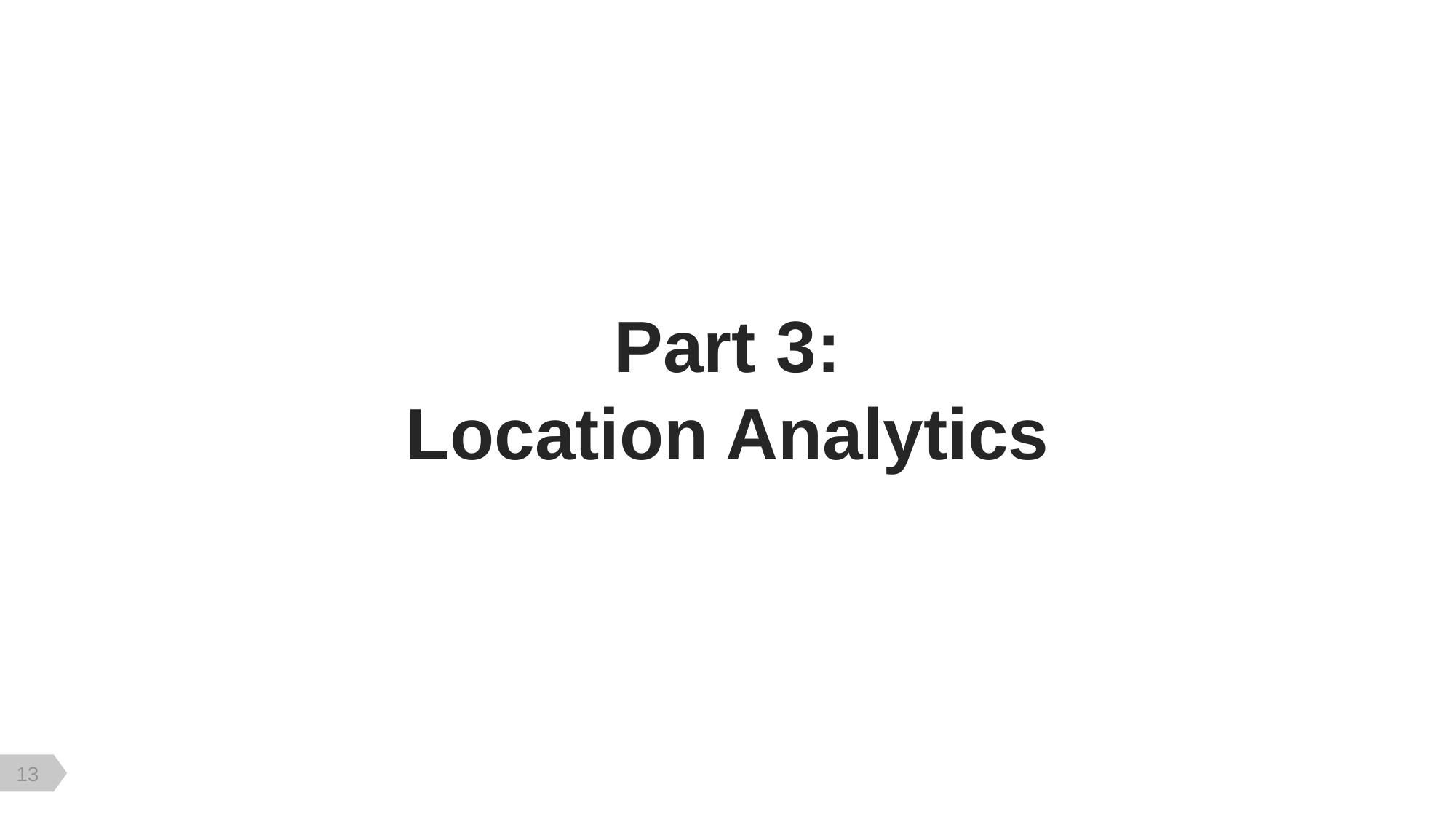

# Part 1: Passenger Analytics
Part 3:
Location Analytics